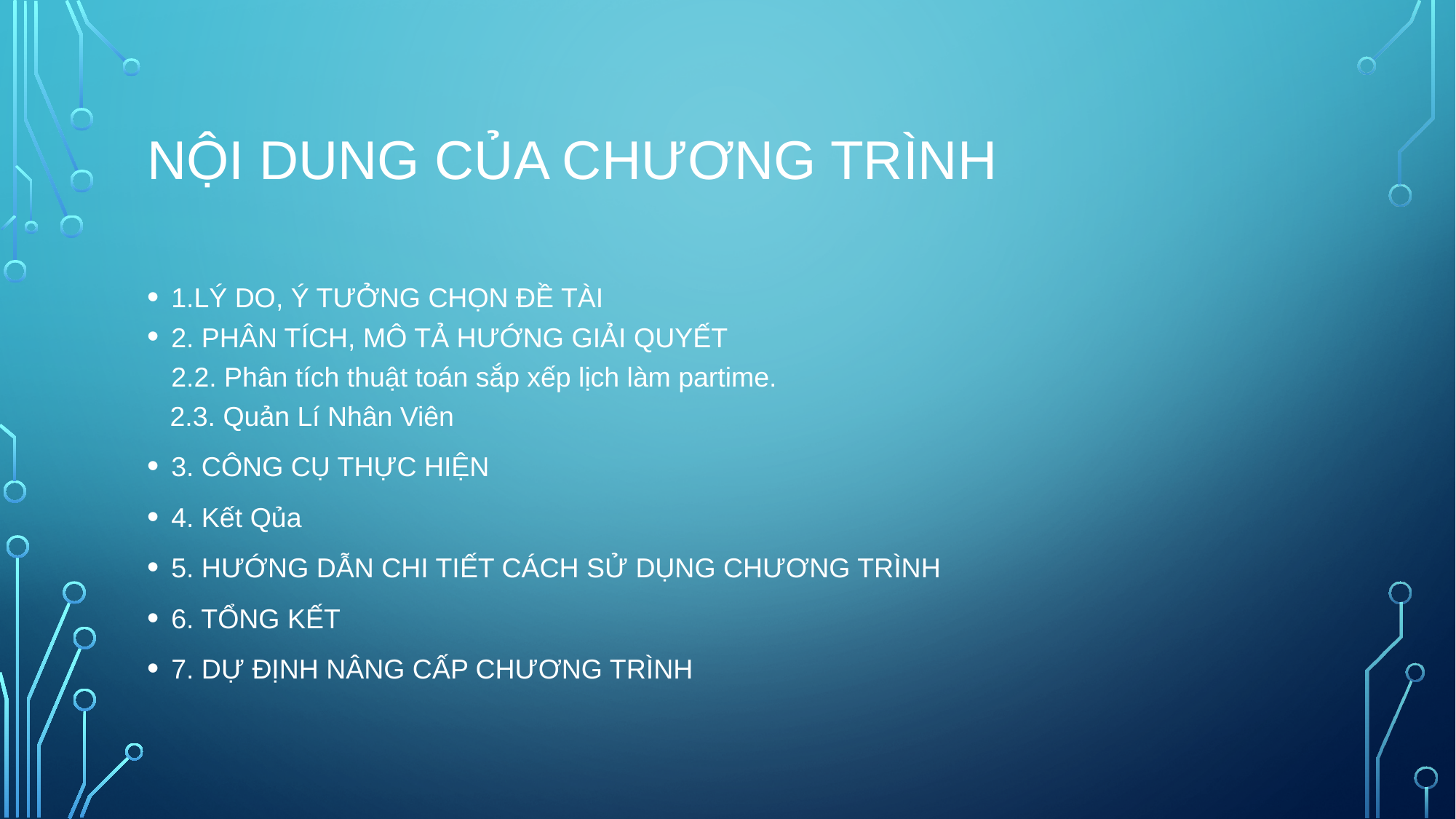

# NỘI DUNG CỦA CHƯƠNG TRÌNH
1.LÝ DO, Ý TƯỞNG CHỌN ĐỀ TÀI
2. PHÂN TÍCH, MÔ TẢ HƯỚNG GIẢI QUYẾT
2.2. Phân tích thuật toán sắp xếp lịch làm partime.
   2.3. Quản Lí Nhân Viên
3. CÔNG CỤ THỰC HIỆN
4. Kết Qủa
5. HƯỚNG DẪN CHI TIẾT CÁCH SỬ DỤNG CHƯƠNG TRÌNH
6. TỔNG KẾT
7. DỰ ĐỊNH NÂNG CẤP CHƯƠNG TRÌNH